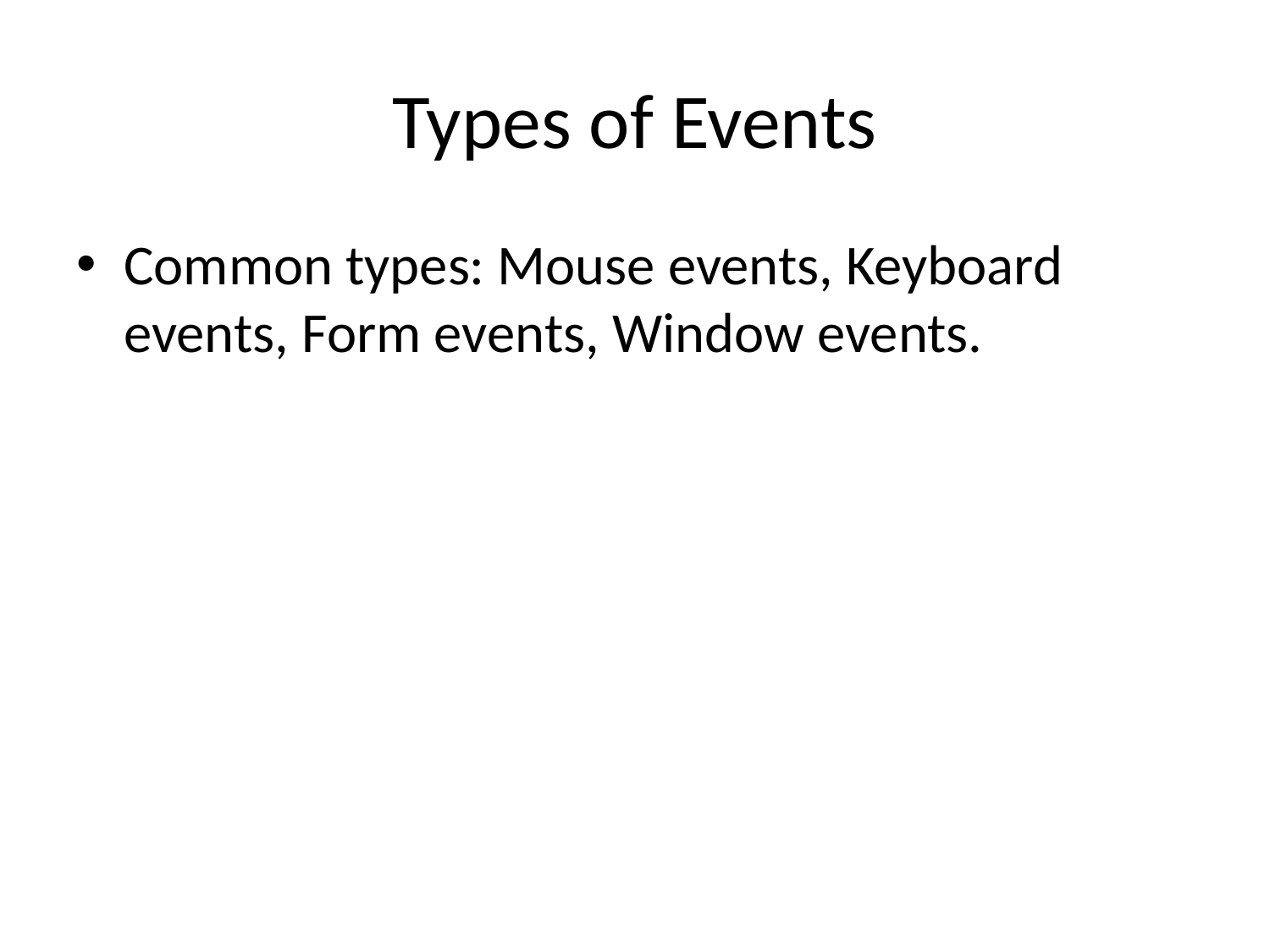

# Types of Events
Common types: Mouse events, Keyboard events, Form events, Window events.